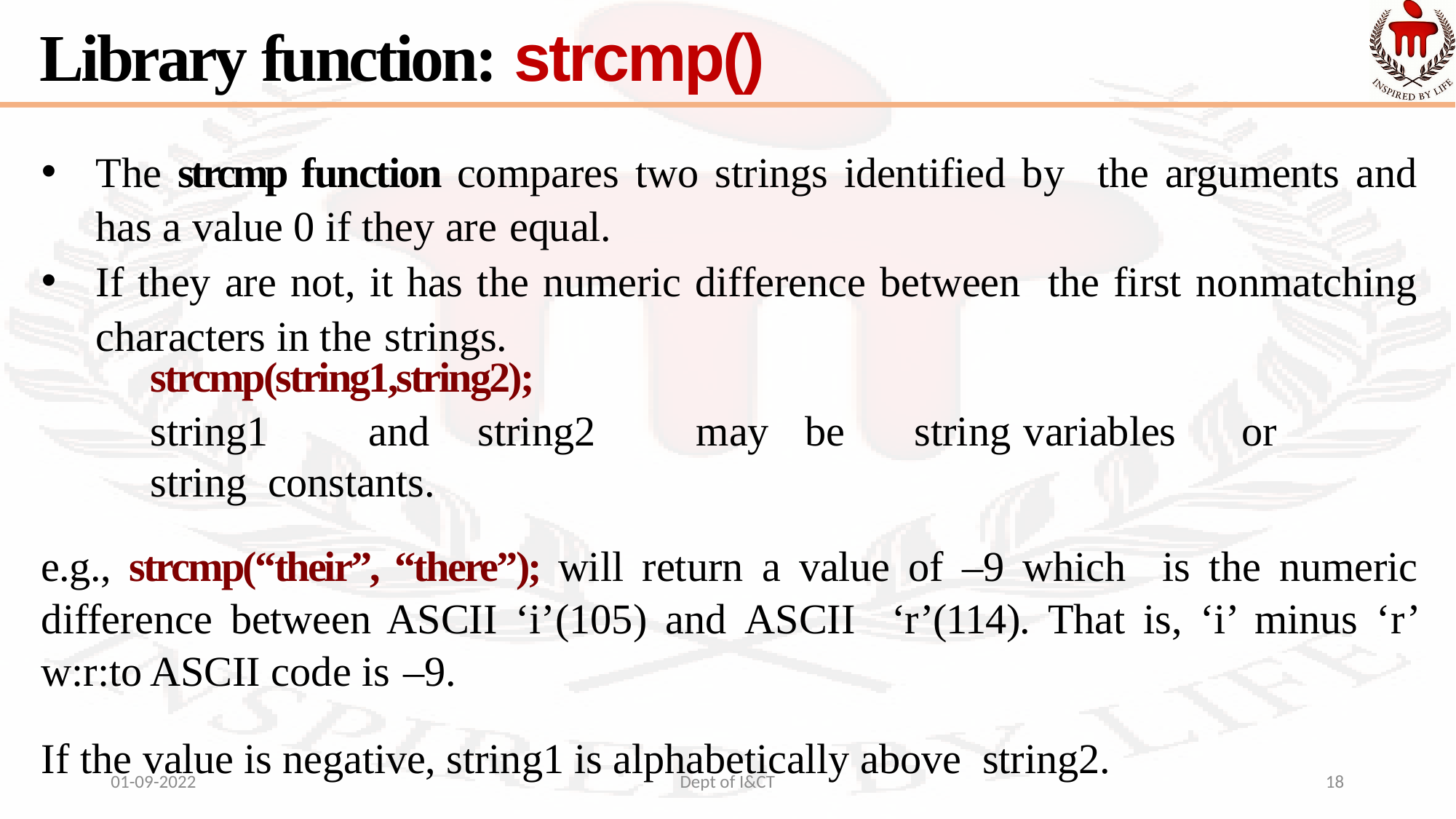

# Library function: strcmp()
The strcmp function compares two strings identified by  the arguments and has a value 0 if they are equal.
If they are not, it has the numeric difference between  the first nonmatching characters in the strings.
strcmp(string1,string2);
string1	and	string2	may	be	string	variables	or	string  constants.
e.g., strcmp(“their”, “there”); will return a value of –9 which  is the numeric difference between ASCII ‘i’(105) and ASCII  ‘r’(114). That is, ‘i’ minus ‘r’ w:r:to ASCII code is –9.
If the value is negative, string1 is alphabetically above  string2.

01-09-2022
Dept of I&CT
18